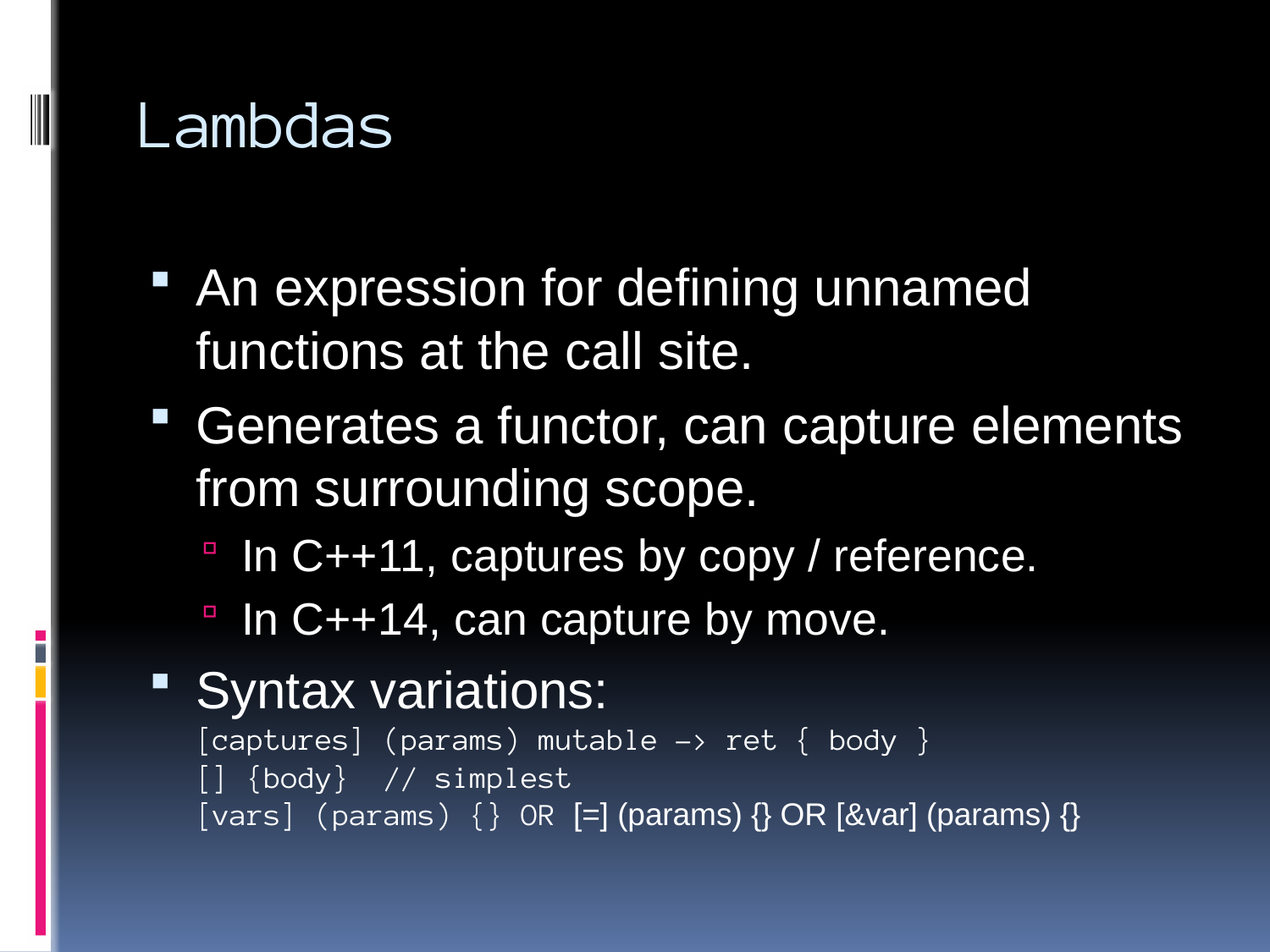

# Lambdas
An expression for defining unnamed functions at the call site.
Generates a functor, can capture elements from surrounding scope.
In C++11, captures by copy / reference.
In C++14, can capture by move.
Syntax variations:
[captures] (params) mutable -> ret { body }
[] {body}  // simplest
[vars] (params) {} OR [=] (params) {} OR [&var] (params) {}